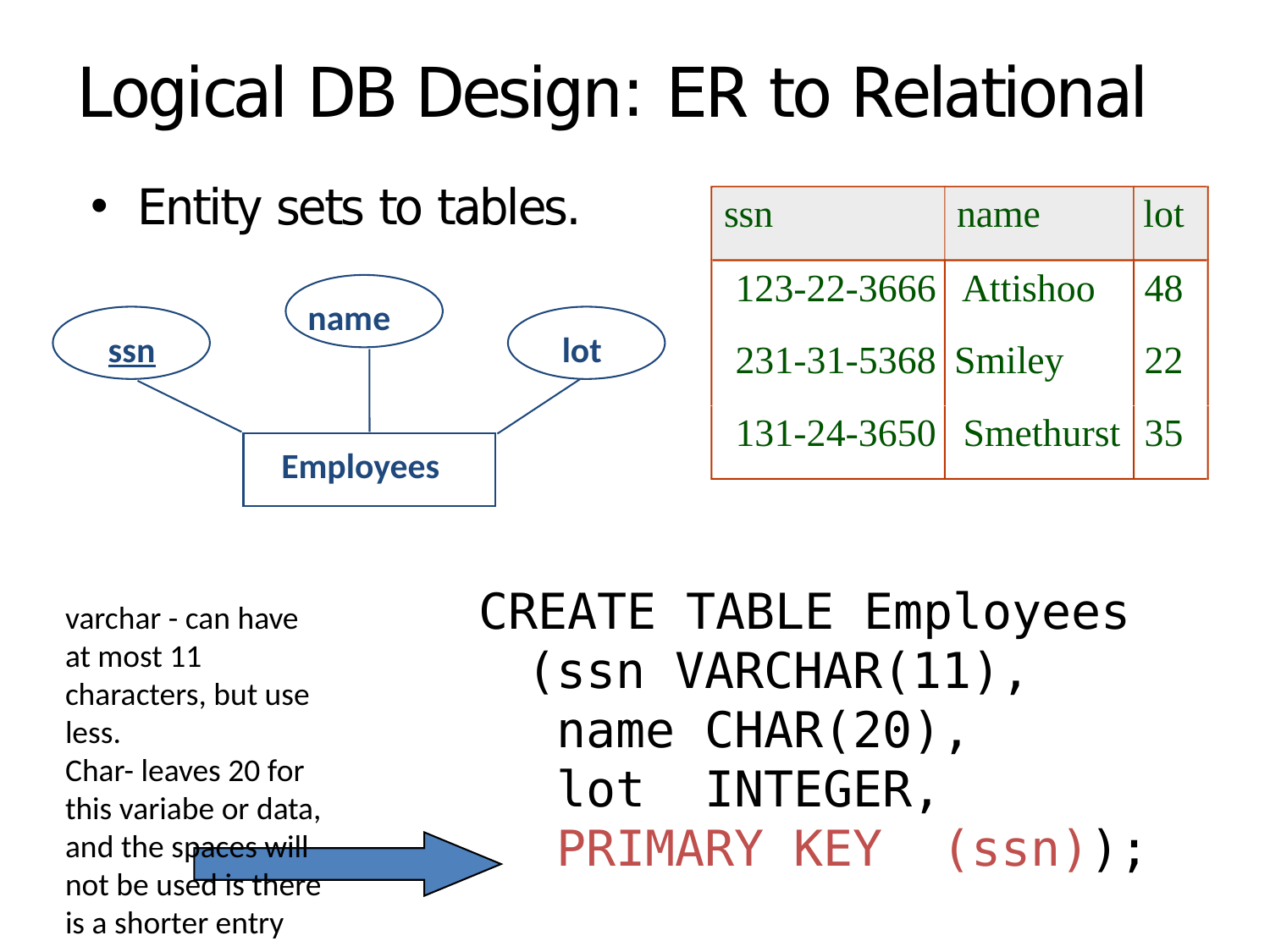

# Logical DB Design: ER to Relational
Entity sets to tables.

ssn
name
lot

123-22-3666
Attishoo
48

name

ssn
lot

Employees

231-31-5368
Smiley
22

131-24-3650
Smethurst
35

 CREATE TABLE Employees
  (ssn VARCHAR(11),
   name CHAR(20),
   lot  INTEGER,
   PRIMARY KEY  (ssn));
varchar - can have at most 11 characters, but use less.
Char- leaves 20 for this variabe or data, and the spaces will not be used is there is a shorter entry